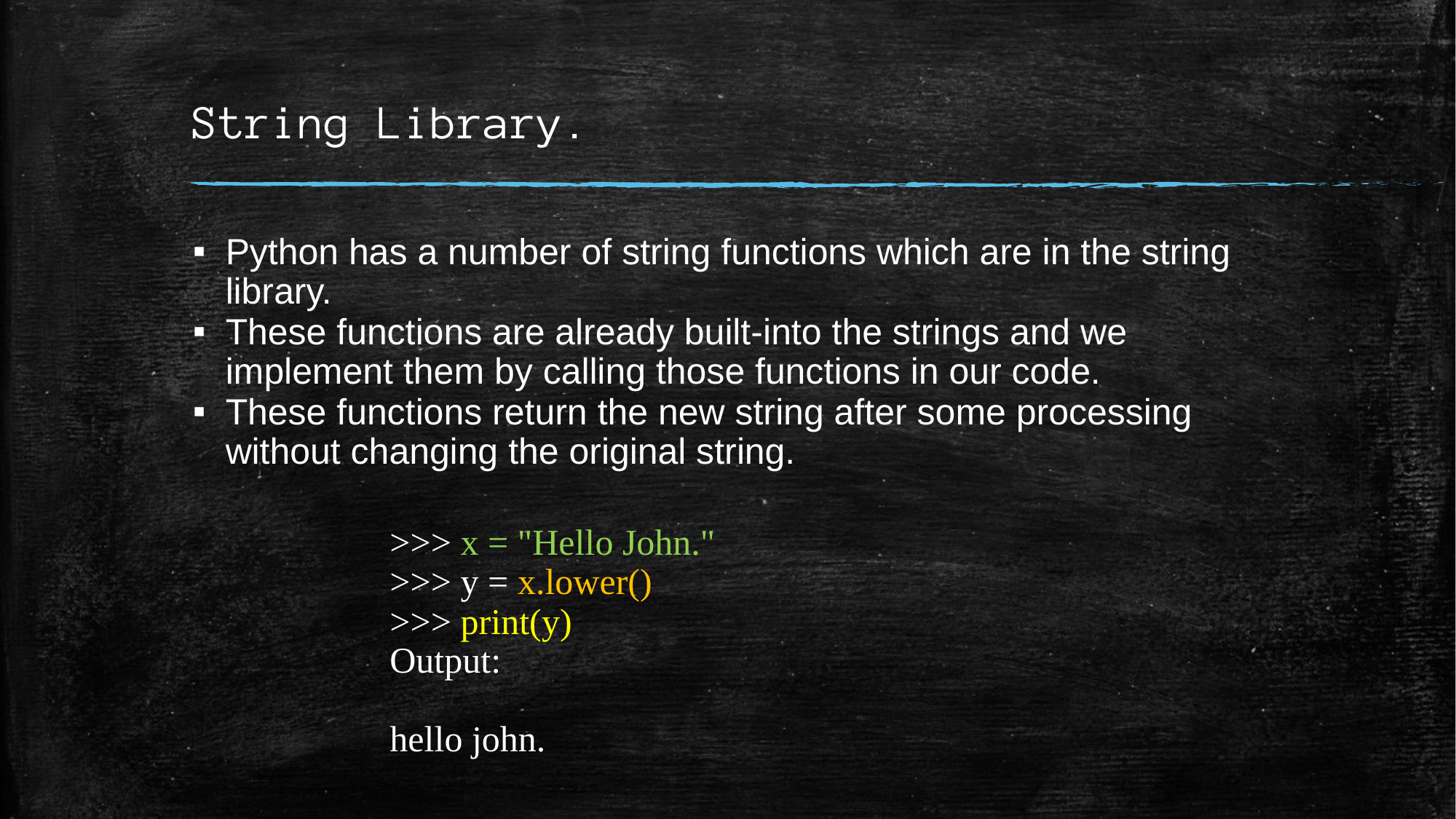

# String Library.
Python has a number of string functions which are in the string library.
These functions are already built-into the strings and we implement them by calling those functions in our code.
These functions return the new string after some processing without changing the original string.
>>> x = "Hello John."
>>> y = x.lower()
>>> print(y)
Output:

hello john.